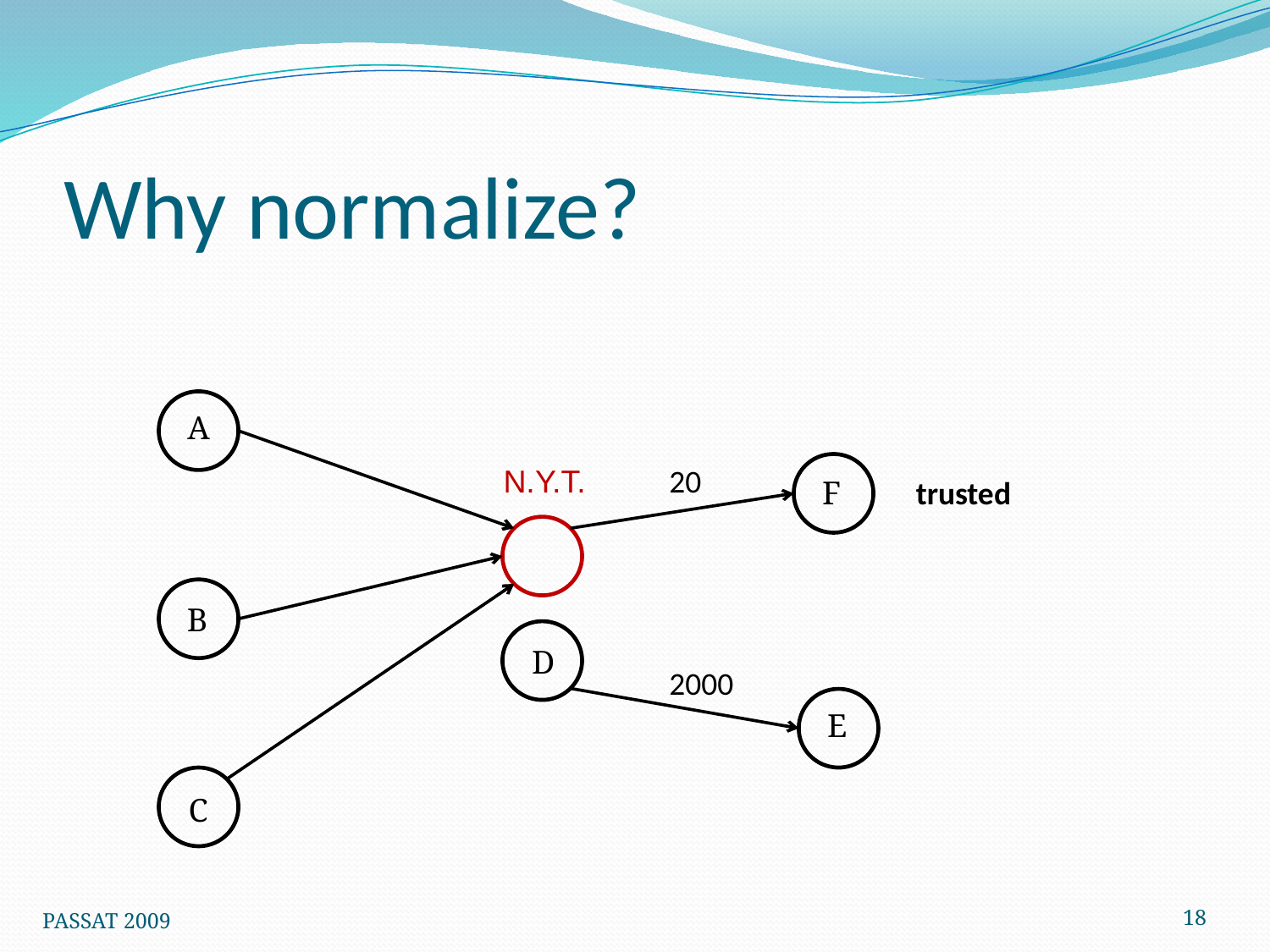

# Why normalize?

A

N.Y.T.
20
F
trusted

B

D
2000

E

C
18
PASSAT 2009